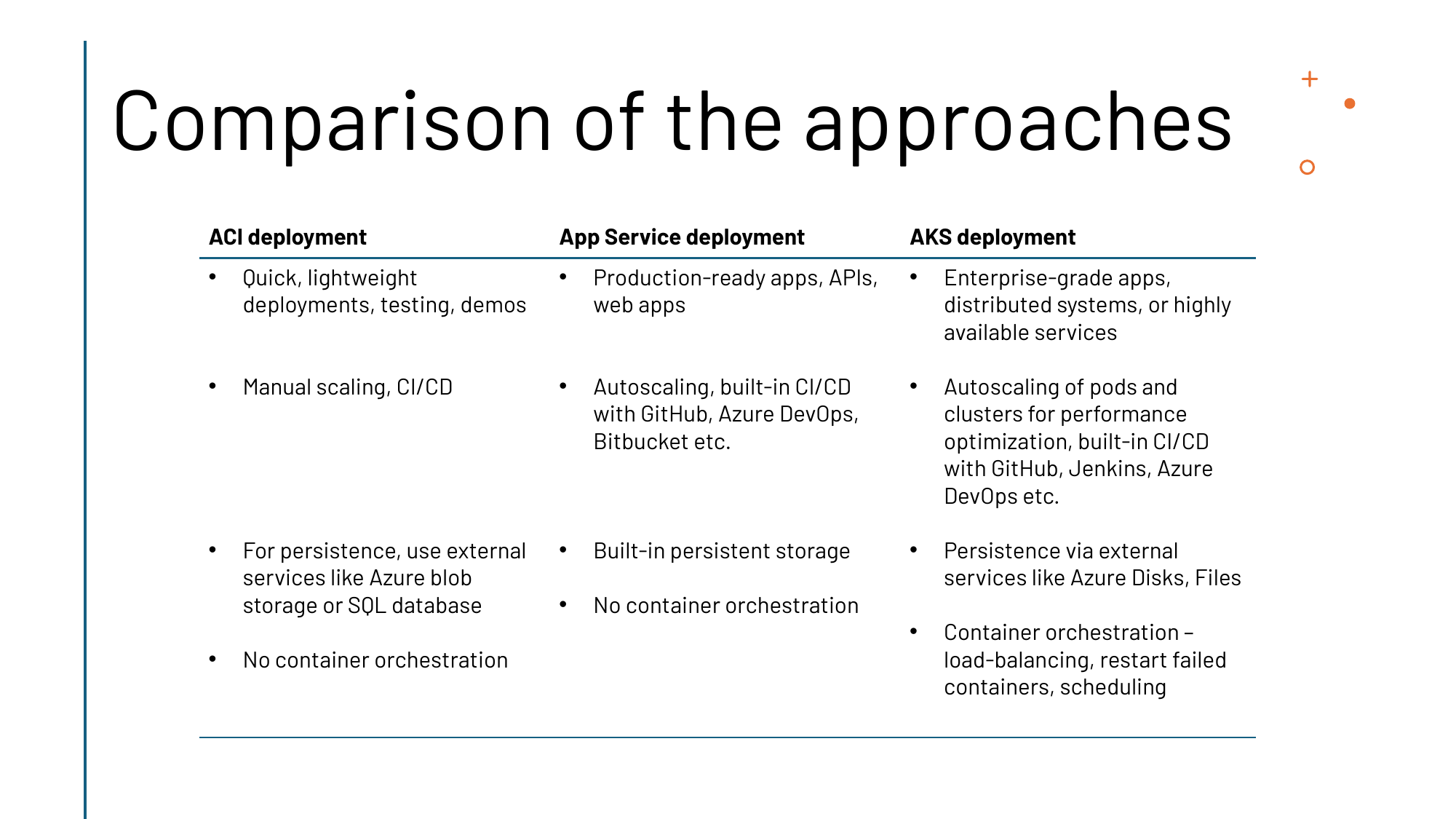

# Comparison of the approaches

| ACI deployment | App Service deployment | AKS deployment |
| --- | --- | --- |
| Quick, lightweight deployments, testing, demos Manual scaling, CI/CD For persistence, use external services like Azure blob storage or SQL database No container orchestration | Production-ready apps, APIs, web apps Autoscaling, built-in CI/CD with GitHub, Azure DevOps, Bitbucket etc. Built-in persistent storage No container orchestration | Enterprise-grade apps, distributed systems, or highly available services Autoscaling of pods and clusters for performance optimization, built-in CI/CD with GitHub, Jenkins, Azure DevOps etc. Persistence via external services like Azure Disks, Files Container orchestration – load-balancing, restart failed containers, scheduling |